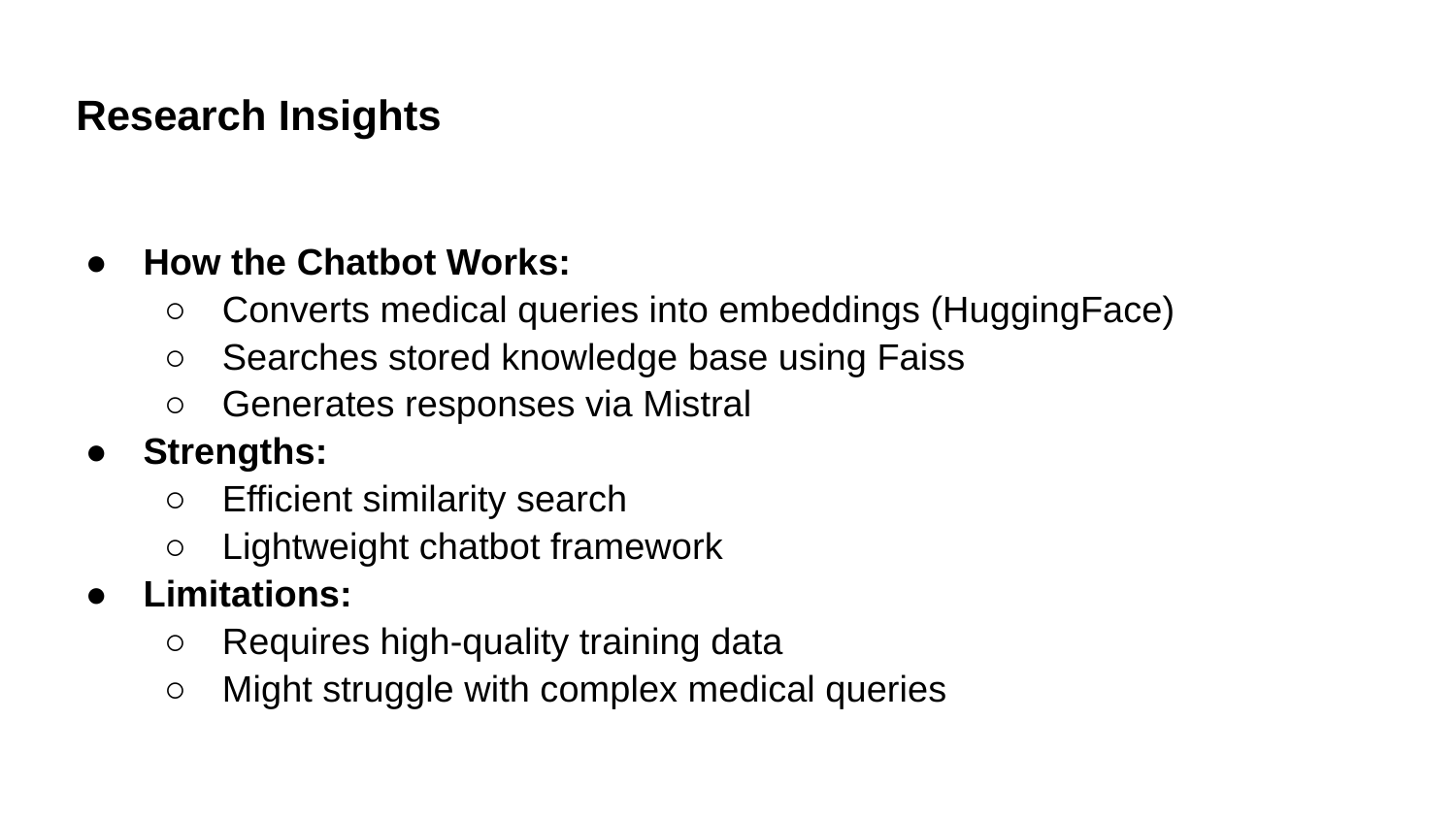

# Research Insights

How the Chatbot Works:
Converts medical queries into embeddings (HuggingFace)
Searches stored knowledge base using Faiss
Generates responses via Mistral
Strengths:
Efficient similarity search
Lightweight chatbot framework
Limitations:
Requires high-quality training data
Might struggle with complex medical queries